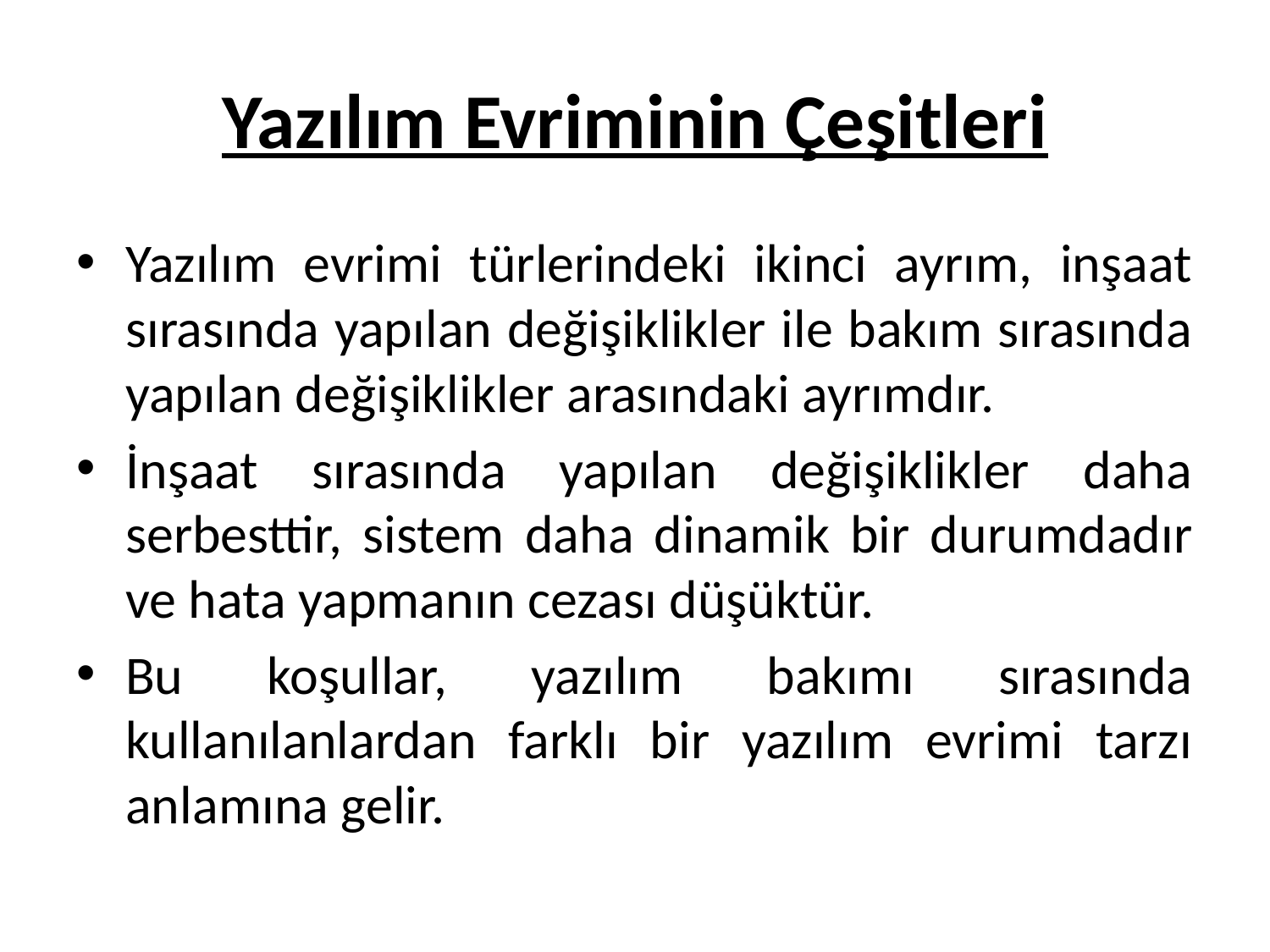

# Yazılım Evriminin Çeşitleri
Yazılım evrimi türlerindeki ikinci ayrım, inşaat sırasında yapılan değişiklikler ile bakım sırasında yapılan değişiklikler arasındaki ayrımdır.
İnşaat sırasında yapılan değişiklikler daha serbesttir, sistem daha dinamik bir durumdadır ve hata yapmanın cezası düşüktür.
Bu koşullar, yazılım bakımı sırasında kullanılanlardan farklı bir yazılım evrimi tarzı anlamına gelir.